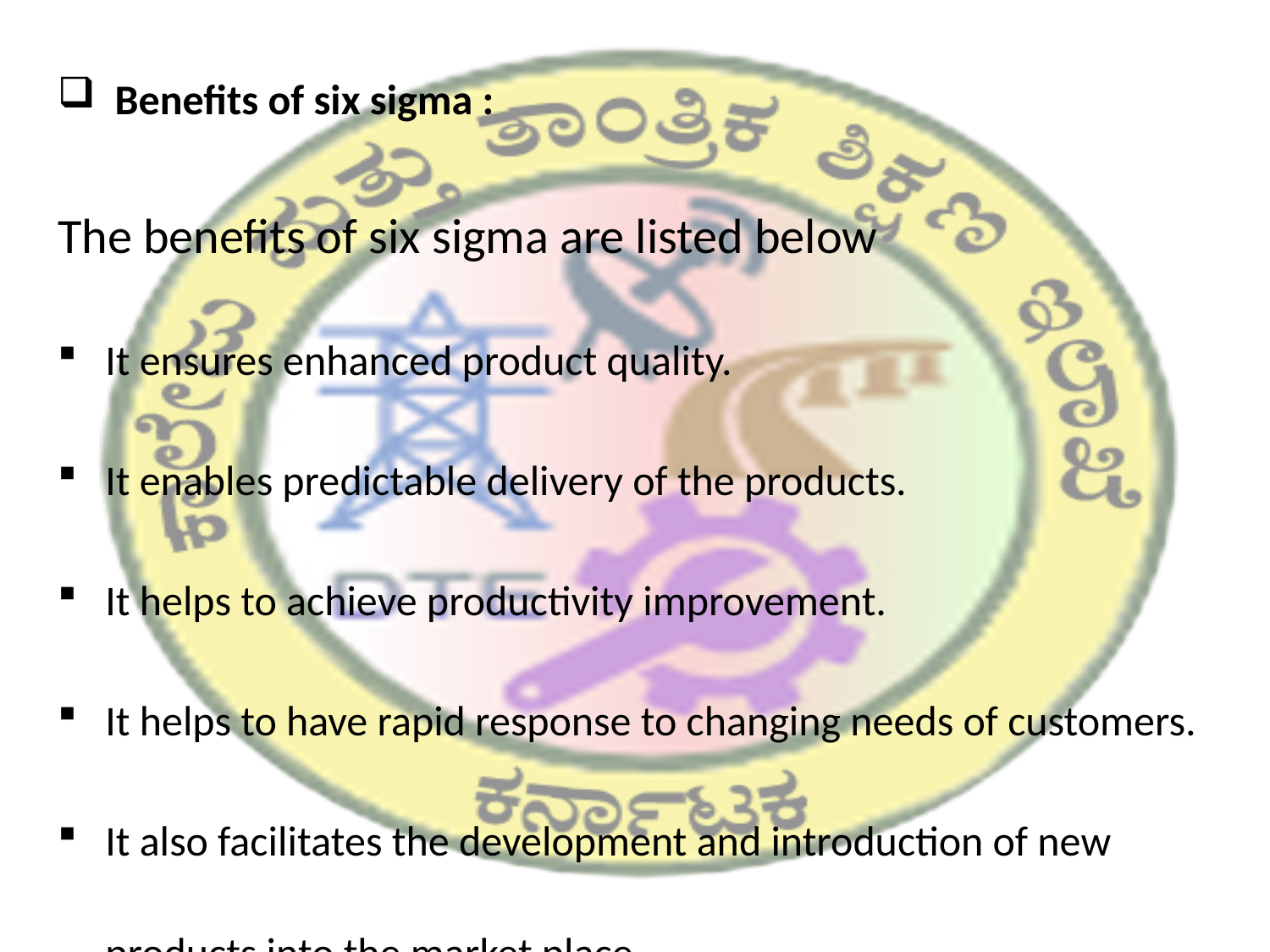

Benefits of six sigma :
The benefits of six sigma are listed below
It ensures enhanced product quality.
It enables predictable delivery of the products.
It helps to achieve productivity improvement.
It helps to have rapid response to changing needs of customers.
It also facilitates the development and introduction of new products into the market place.